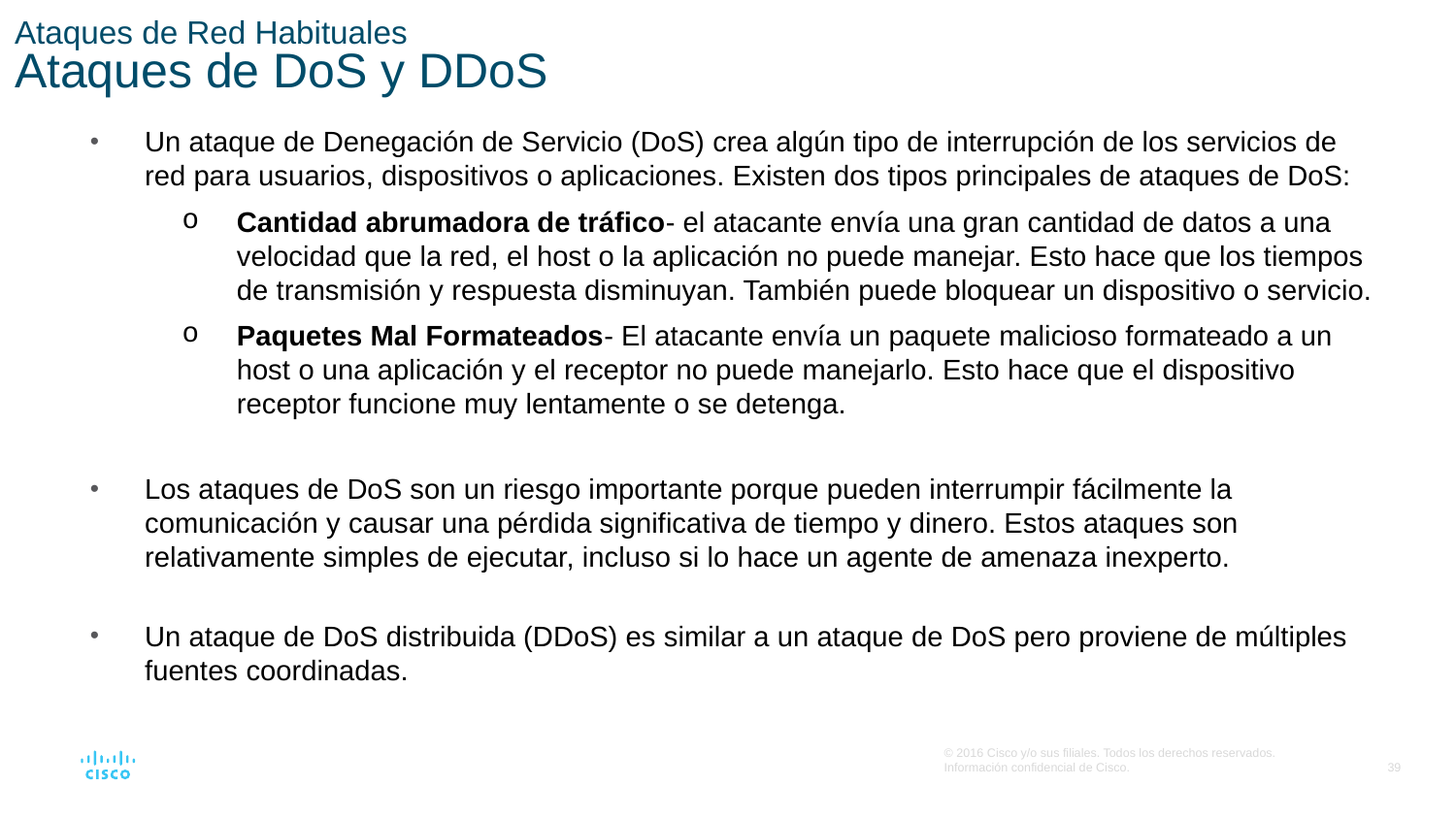

# Ataques de Red Habituales Ataques de DoS y DDoS
Un ataque de Denegación de Servicio (DoS) crea algún tipo de interrupción de los servicios de red para usuarios, dispositivos o aplicaciones. Existen dos tipos principales de ataques de DoS:
Cantidad abrumadora de tráfico- el atacante envía una gran cantidad de datos a una velocidad que la red, el host o la aplicación no puede manejar. Esto hace que los tiempos de transmisión y respuesta disminuyan. También puede bloquear un dispositivo o servicio.
Paquetes Mal Formateados- El atacante envía un paquete malicioso formateado a un host o una aplicación y el receptor no puede manejarlo. Esto hace que el dispositivo receptor funcione muy lentamente o se detenga.

Los ataques de DoS son un riesgo importante porque pueden interrumpir fácilmente la comunicación y causar una pérdida significativa de tiempo y dinero. Estos ataques son relativamente simples de ejecutar, incluso si lo hace un agente de amenaza inexperto.

Un ataque de DoS distribuida (DDoS) es similar a un ataque de DoS pero proviene de múltiples fuentes coordinadas.